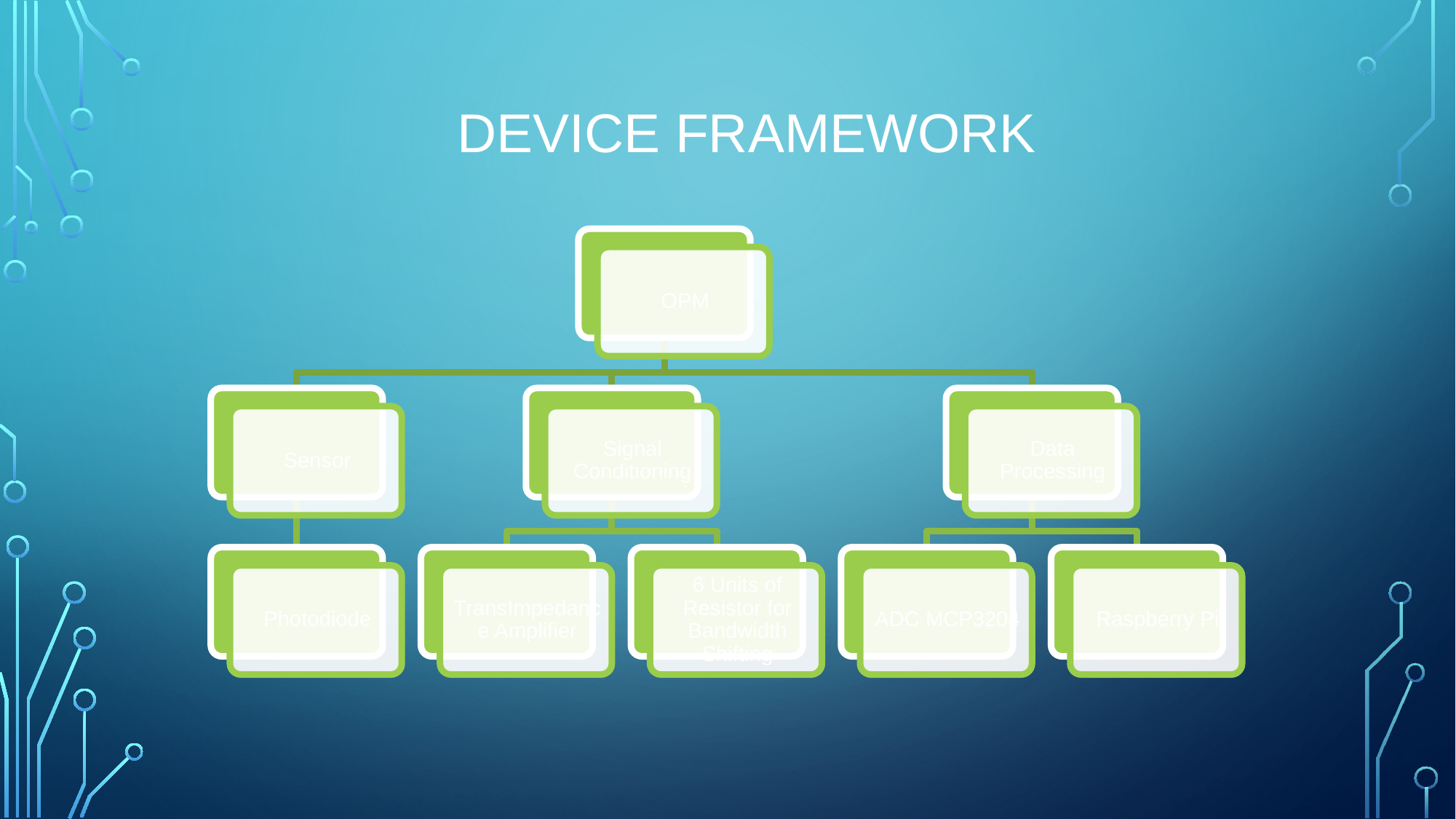

# DEVICE FRAMEWORK
OPM
Sensor
Photodiode
Signal Conditioning
TransImpedance Amplifier
6 Units of Resistor for Bandwidth Shifting
Data Processing
ADC MCP3204
Raspberry Pi